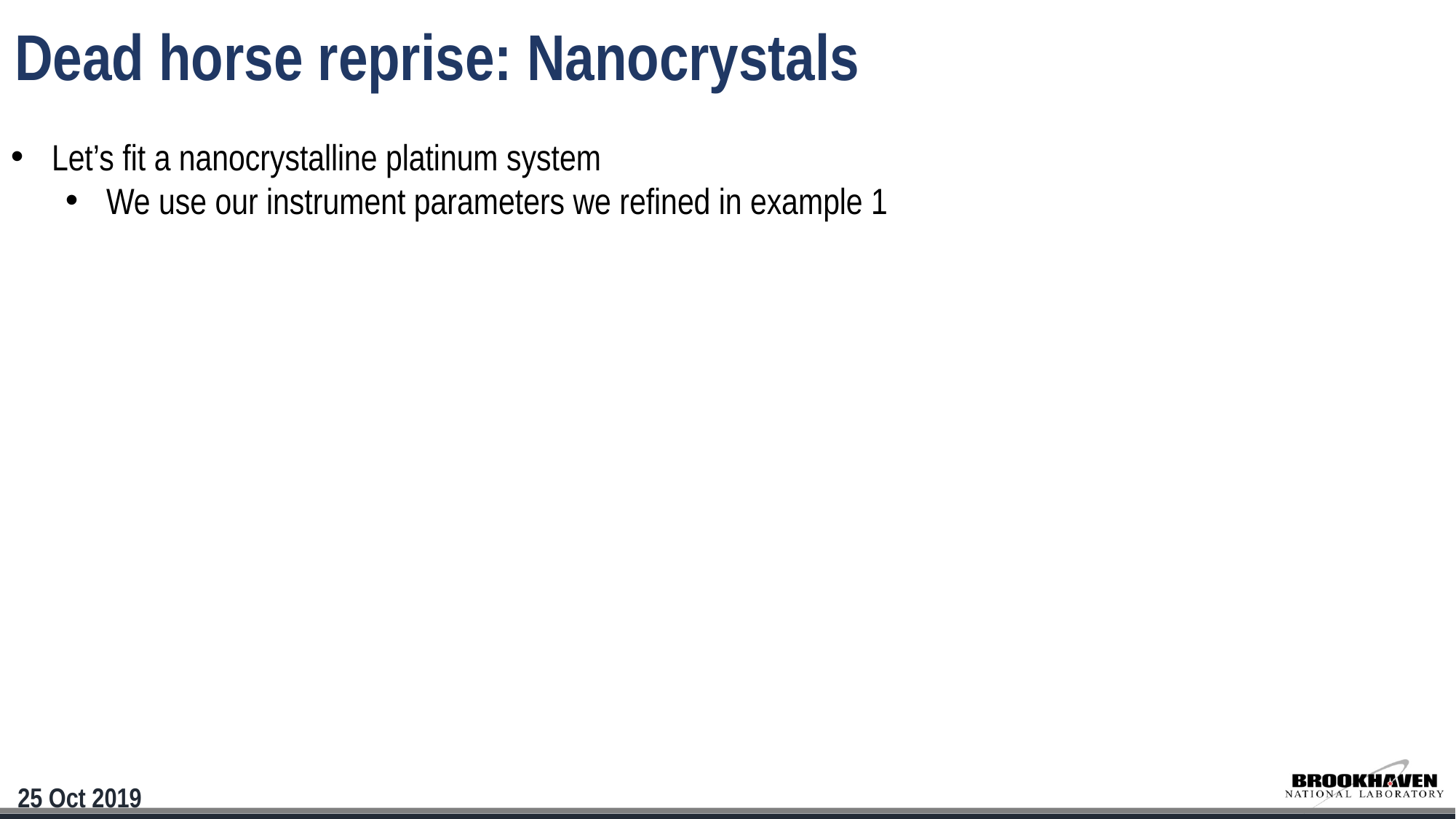

Dead horse reprise: Nanocrystals
Let’s fit a nanocrystalline platinum system
We use our instrument parameters we refined in example 1